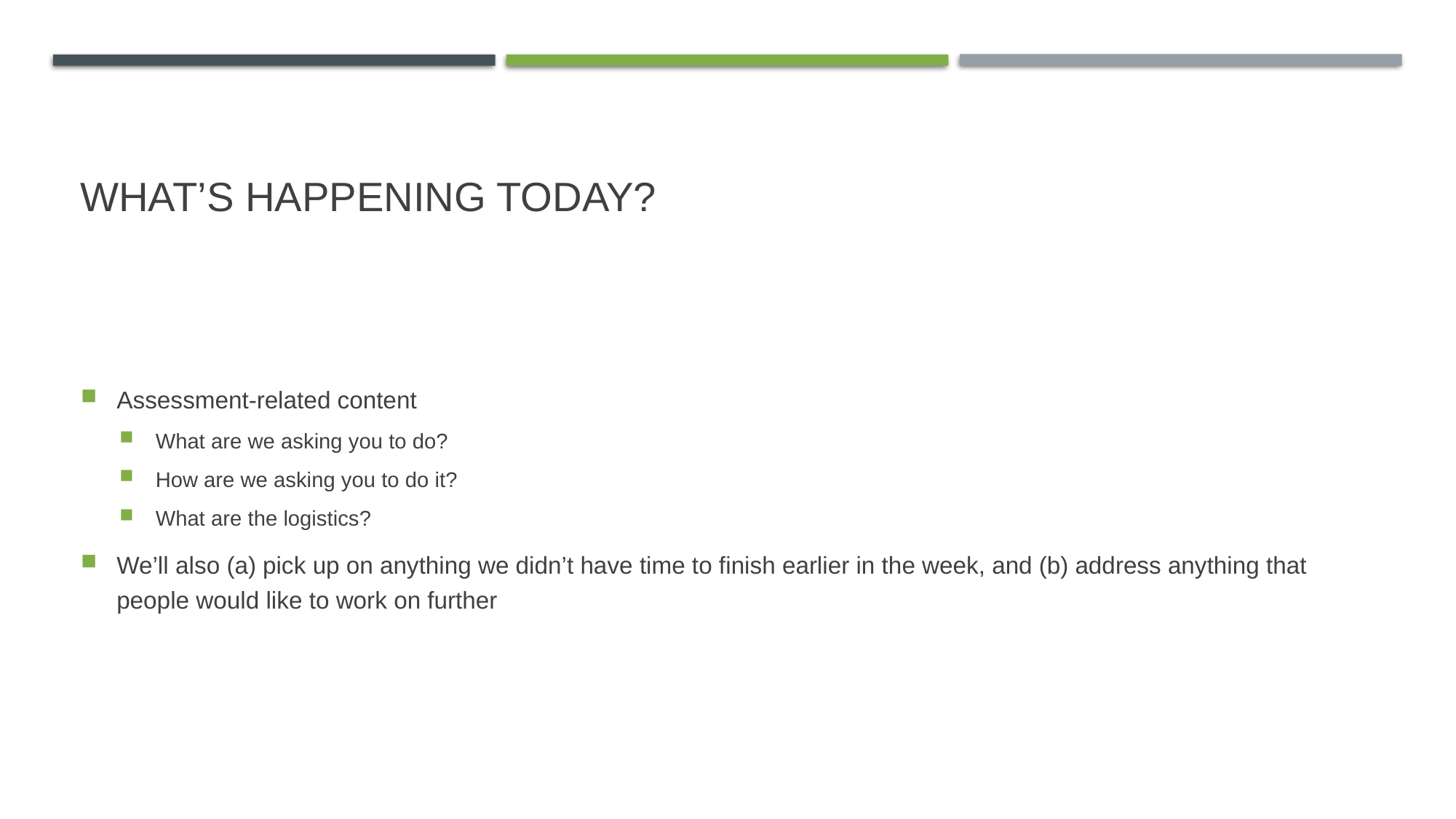

# What’s happening today?
Assessment-related content
What are we asking you to do?
How are we asking you to do it?
What are the logistics?
We’ll also (a) pick up on anything we didn’t have time to finish earlier in the week, and (b) address anything that people would like to work on further